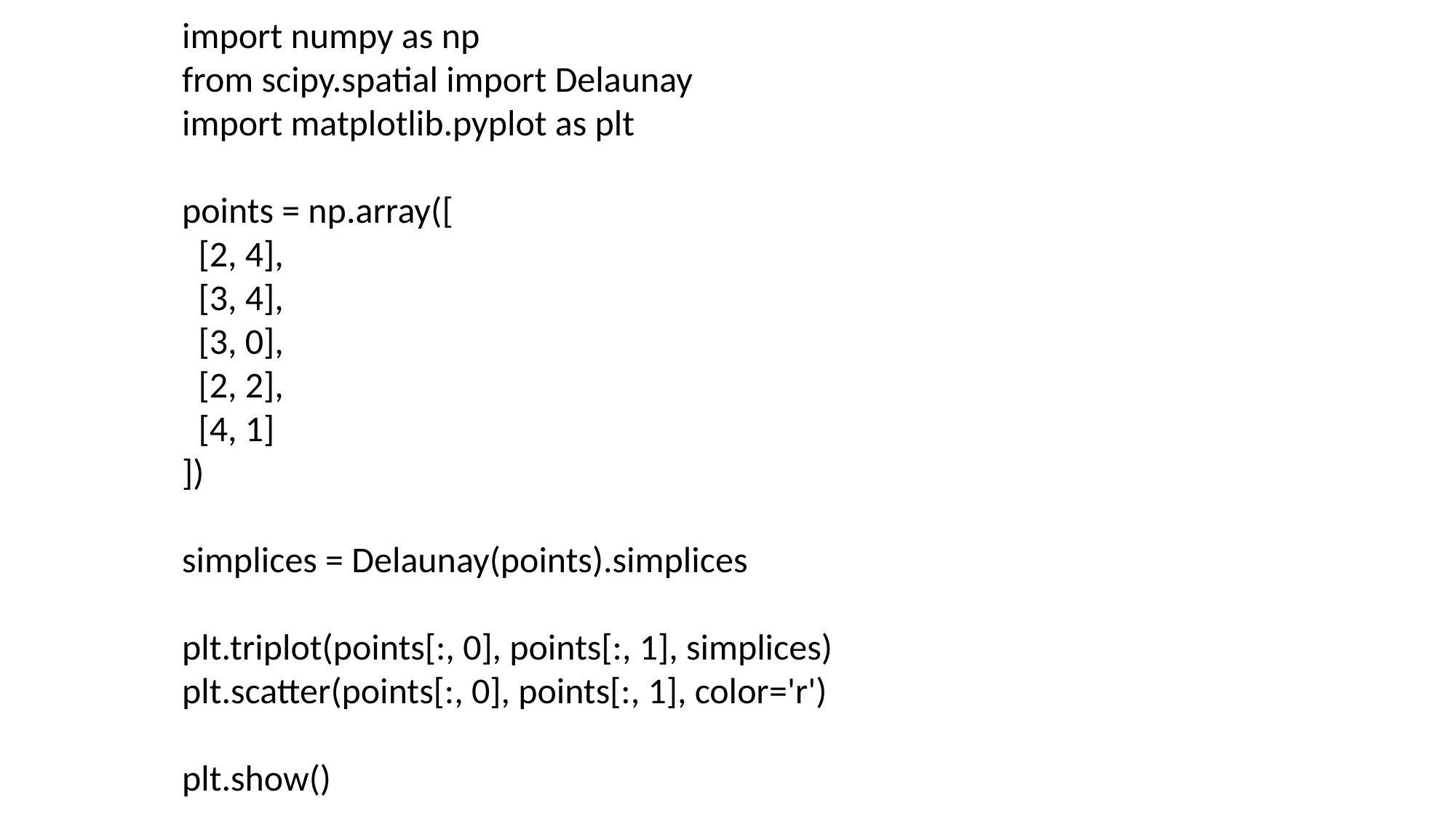

import numpy as np
from scipy.spatial import Delaunay
import matplotlib.pyplot as plt

points = np.array([
  [2, 4],
  [3, 4],
  [3, 0],
  [2, 2],
  [4, 1]
])

simplices = Delaunay(points).simplices

plt.triplot(points[:, 0], points[:, 1], simplices)
plt.scatter(points[:, 0], points[:, 1], color='r')

plt.show()